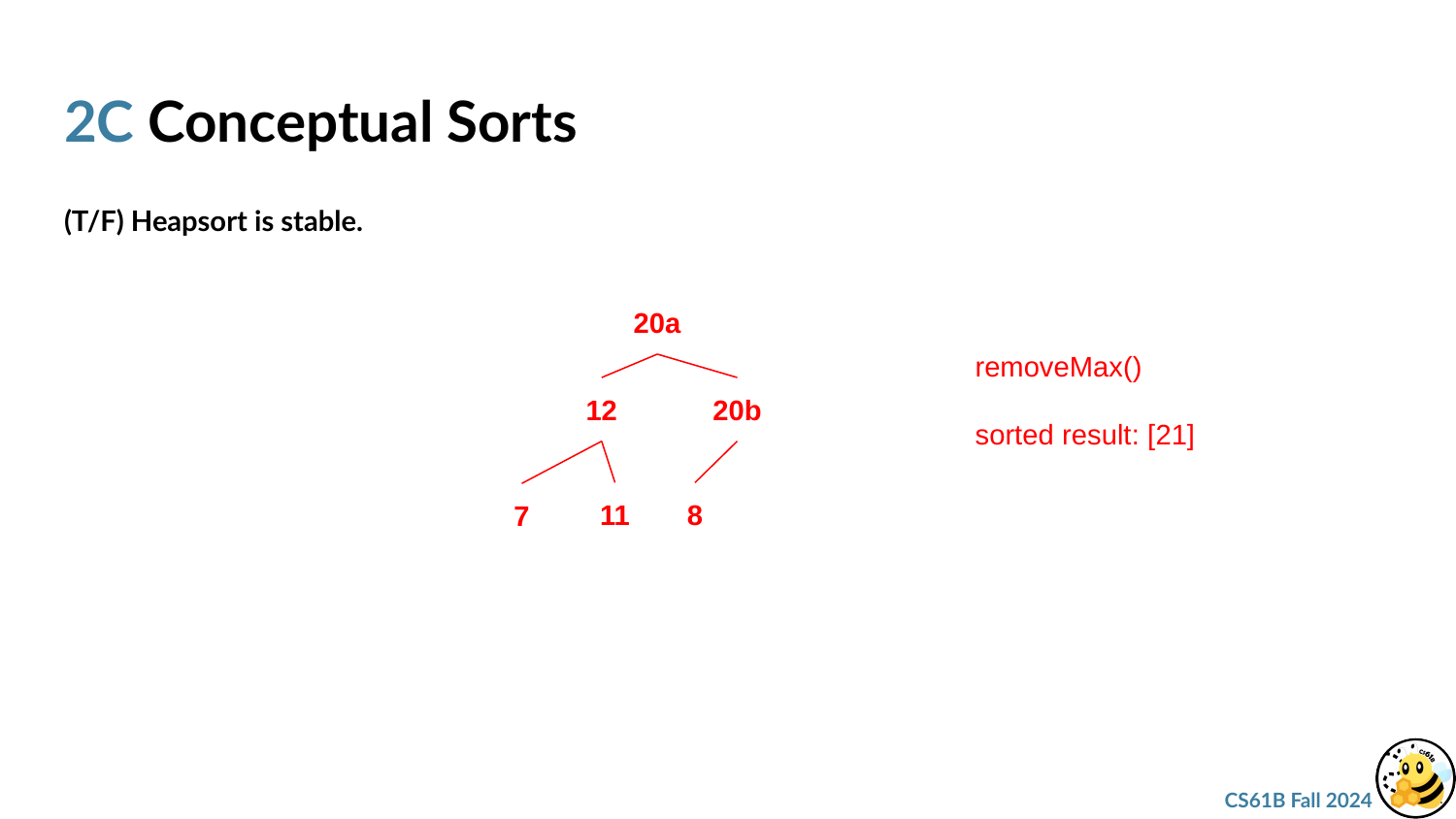

# 2C Conceptual Sorts
(T/F) Heapsort is stable.
20a
removeMax()

sorted result: [21]
12
20b
11
8
7